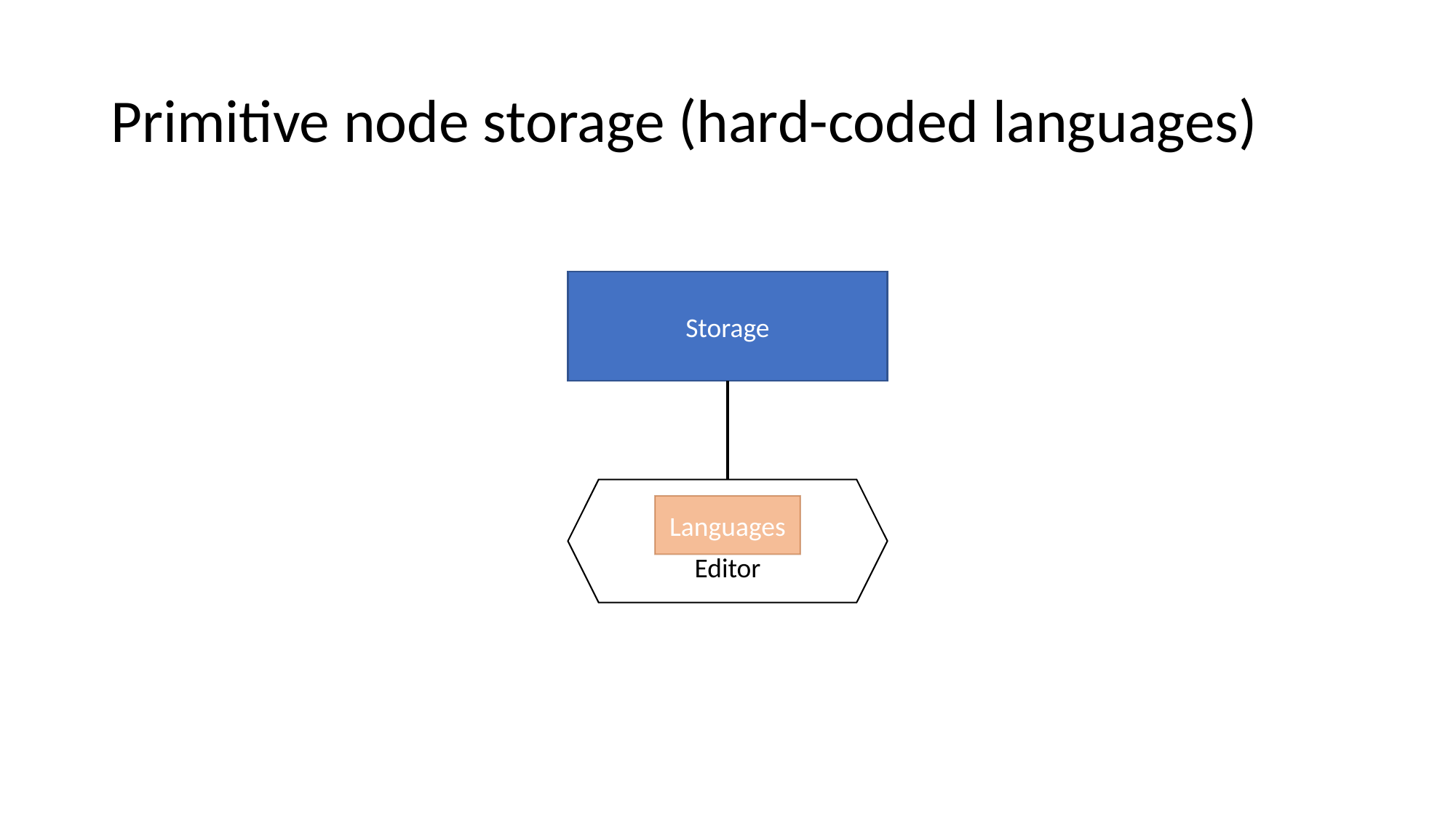

# Primitive node storage (hard-coded languages)
Storage
Editor
Languages